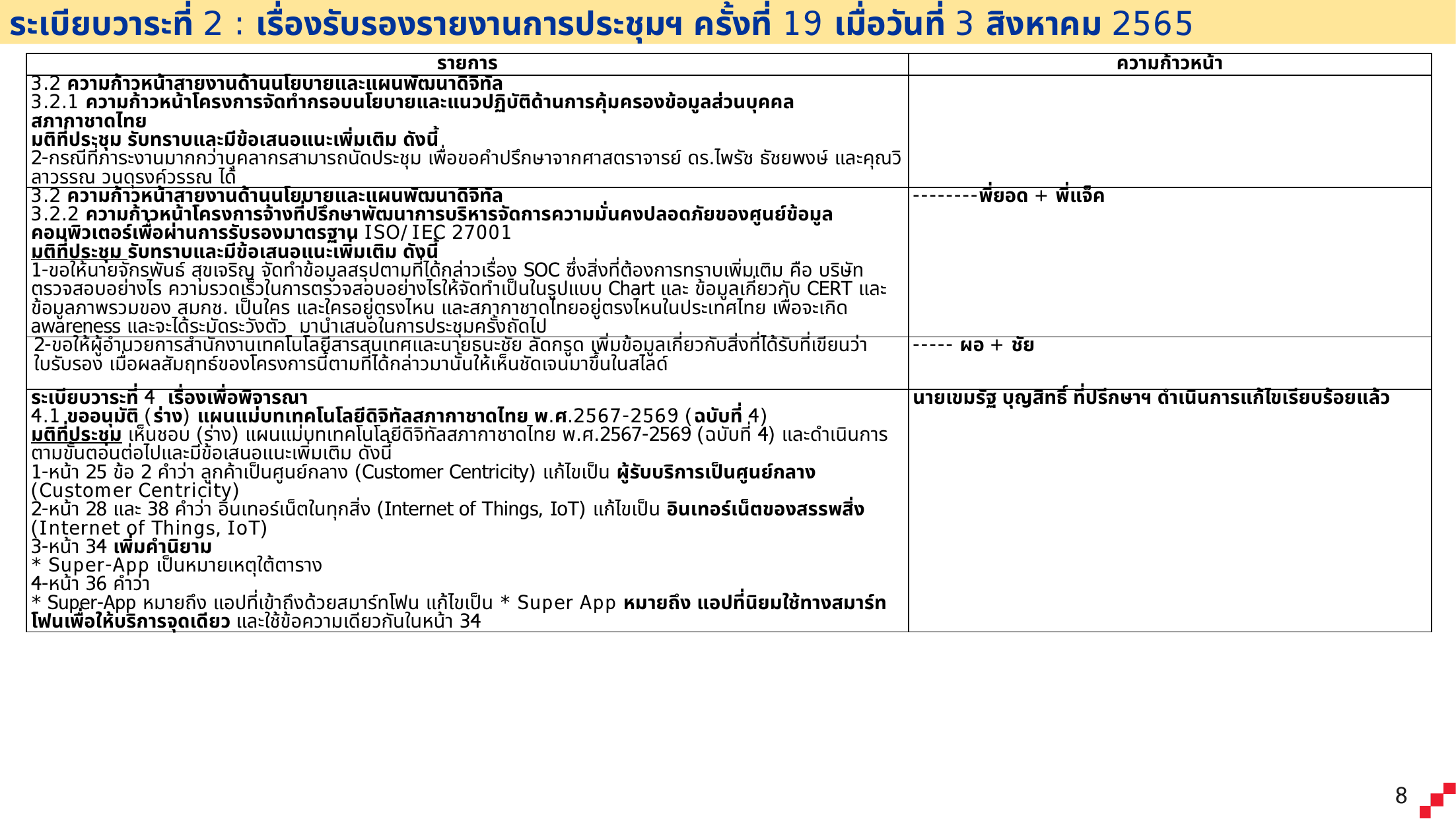

ระเบียบวาระที่ 2 : เรื่องรับรองรายงานการประชุมฯ ครั้งที่ 19 เมื่อวันที่ 3 สิงหาคม 2565
| รายการ | ความก้าวหน้า |
| --- | --- |
| 3.2 ความก้าวหน้าสายงานด้านนโยบายและแผนพัฒนาดิจิทัล 3.2.1 ความก้าวหน้าโครงการจัดทำกรอบนโยบายและแนวปฏิบัติด้านการคุ้มครองข้อมูลส่วนบุคคล สภากาชาดไทย มติที่ประชุม รับทราบและมีข้อเสนอแนะเพิ่มเติม ดังนี้ 2-กรณีที่ภาระงานมากกว่าบุคลากรสามารถนัดประชุม เพื่อขอคำปรึกษาจากศาสตราจารย์ ดร.ไพรัช ธัชยพงษ์ และคุณวิลาวรรณ วนดุรงค์วรรณ ได้ |  |
| 3.2 ความก้าวหน้าสายงานด้านนโยบายและแผนพัฒนาดิจิทัล 3.2.2 ความก้าวหน้าโครงการจ้างที่ปรึกษาพัฒนาการบริหารจัดการความมั่นคงปลอดภัยของศูนย์ข้อมูลคอมพิวเตอร์เพื่อผ่านการรับรองมาตรฐาน ISO/IEC 27001 มติที่ประชุม รับทราบและมีข้อเสนอแนะเพิ่มเติม ดังนี้ 1-ขอให้นายจักรพันธ์ สุขเจริญ จัดทำข้อมูลสรุปตามที่ได้กล่าวเรื่อง SOC ซึ่งสิ่งที่ต้องการทราบเพิ่มเติม คือ บริษัทตรวจสอบอย่างไร ความรวดเร็วในการตรวจสอบอย่างไรให้จัดทำเป็นในรูปแบบ Chart และ ข้อมูลเกี่ยวกับ CERT และข้อมูลภาพรวมของ สมกช. เป็นใคร และใครอยู่ตรงไหน และสภากาชาดไทยอยู่ตรงไหนในประเทศไทย เพื่อจะเกิด awareness และจะได้ระมัดระวังตัว มานำเสนอในการประชุมครั้งถัดไป | --------พี่ยอด + พี่แจ็ค |
| 2-ขอให้ผู้อำนวยการสำนักงานเทคโนโลยีสารสนเทศและนายธนะชัย ลัดกรูด เพิ่มข้อมูลเกี่ยวกับสิ่งที่ได้รับที่เขียนว่าใบรับรอง เมื่อผลสัมฤทธ์ของโครงการนี้ตามที่ได้กล่าวมานั้นให้เห็นชัดเจนมาขึ้นในสไลด์ | ----- ผอ + ชัย |
| ระเบียบวาระที่ 4 เรื่องเพื่อพิจารณา 4.1 ขออนุมัติ (ร่าง) แผนแม่บทเทคโนโลยีดิจิทัลสภากาชาดไทย พ.ศ.2567-2569 (ฉบับที่ 4) มติที่ประชุม เห็นชอบ (ร่าง) แผนแม่บทเทคโนโลยีดิจิทัลสภากาชาดไทย พ.ศ.2567-2569 (ฉบับที่ 4) และดำเนินการตามขั้นตอนต่อไปและมีข้อเสนอแนะเพิ่มเติม ดังนี้ 1-หน้า 25 ข้อ 2 คำว่า ลูกค้าเป็นศูนย์กลาง (Customer Centricity) แก้ไขเป็น ผู้รับบริการเป็นศูนย์กลาง (Customer Centricity) 2-หน้า 28 และ 38 คำว่า อินเทอร์เน็ตในทุกสิ่ง (Internet of Things, IoT) แก้ไขเป็น อินเทอร์เน็ตของสรรพสิ่ง (Internet of Things, IoT) 3-หน้า 34 เพิ่มคำนิยาม \* Super-App เป็นหมายเหตุใต้ตาราง 4-หน้า 36 คำว่า \* Super-App หมายถึง แอปที่เข้าถึงด้วยสมาร์ทโฟน แก้ไขเป็น \* Super App หมายถึง แอปที่นิยมใช้ทางสมาร์ทโฟนเพื่อให้บริการจุดเดียว และใช้ข้อความเดียวกันในหน้า 34 | นายเขมรัฐ บุญสิทธิ์ ที่ปรีกษาฯ ดำเนินการแก้ไขเรียบร้อยแล้ว |
8